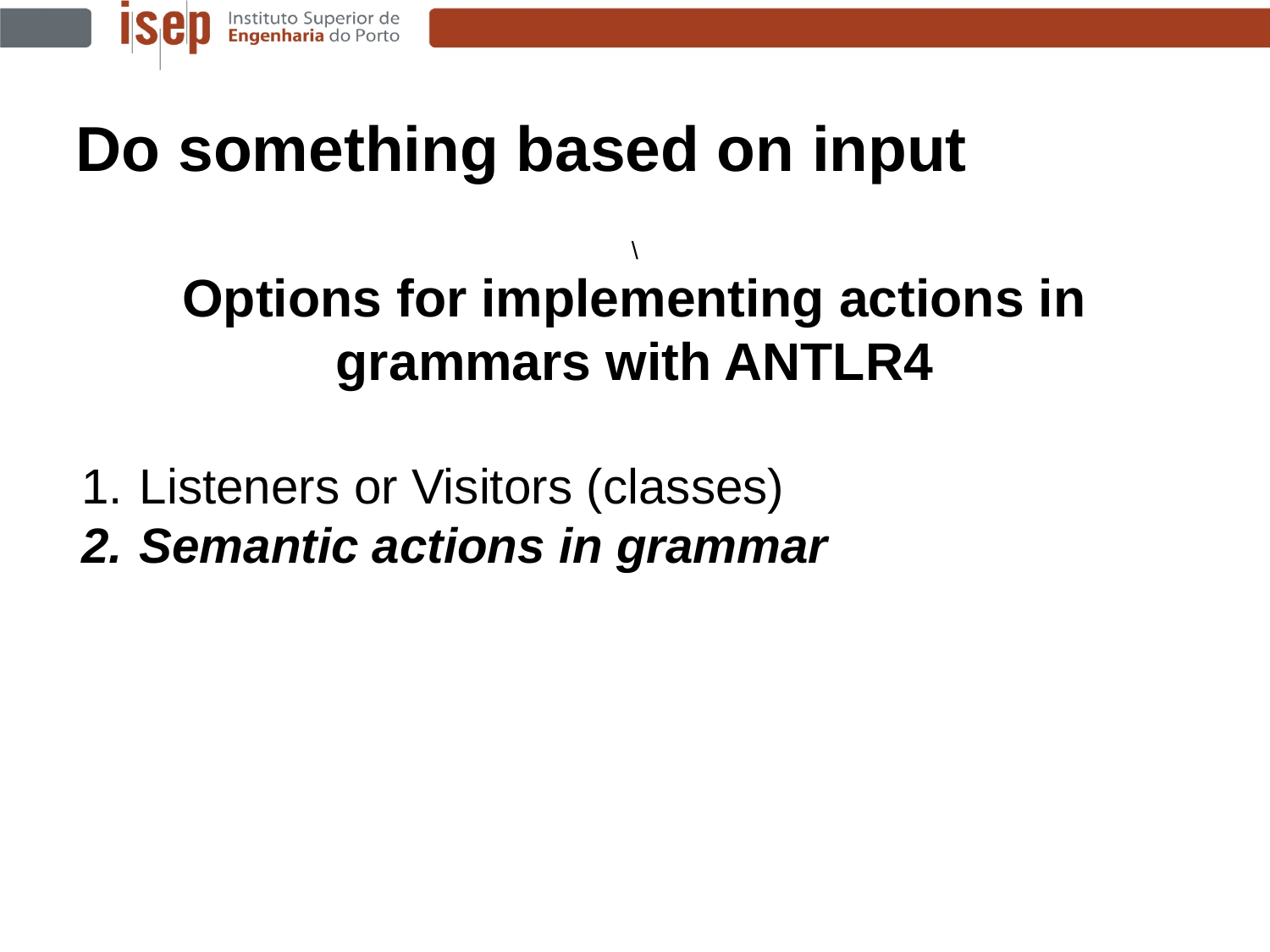

Do something based on input
\
Options for implementing actions in grammars with ANTLR4

Listeners or Visitors (classes)
Semantic actions in grammar